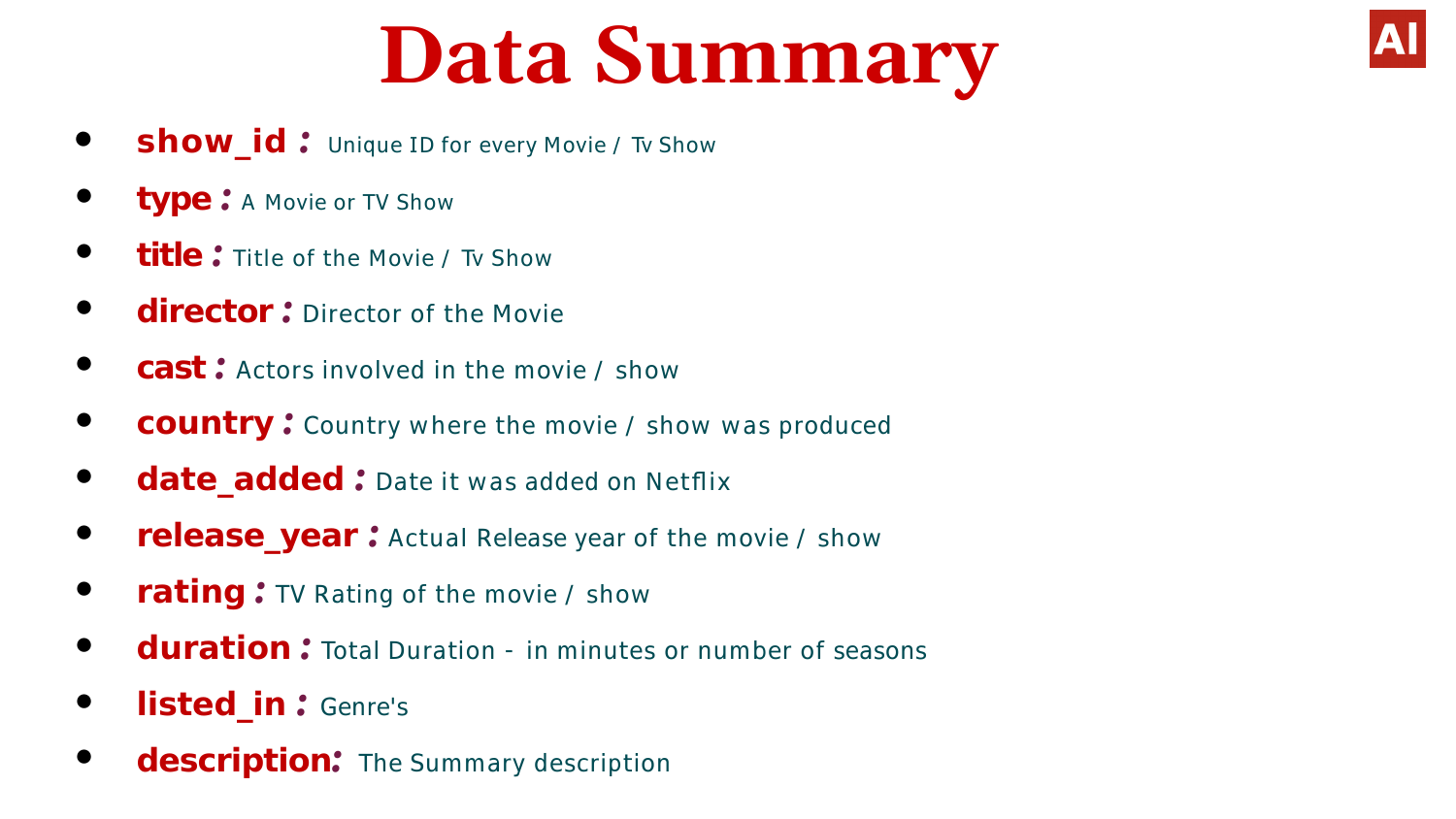

# Data Summary

show_id :    Unique ID for every Movie / Tv Show
type :  A Movie or TV Show
title :  Title of the Movie / Tv Show
director :  Director of the Movie
cast :  Actors involved in the movie / show
country :  Country where the movie / show was produced
date_added :  Date it was added on Netﬂix
release_year :  Actual Release year of the movie / show
rating :  TV Rating of the movie / show
duration :  Total Duration - in minutes or number of seasons
listed_in :  Genre's
description:  The Summary description